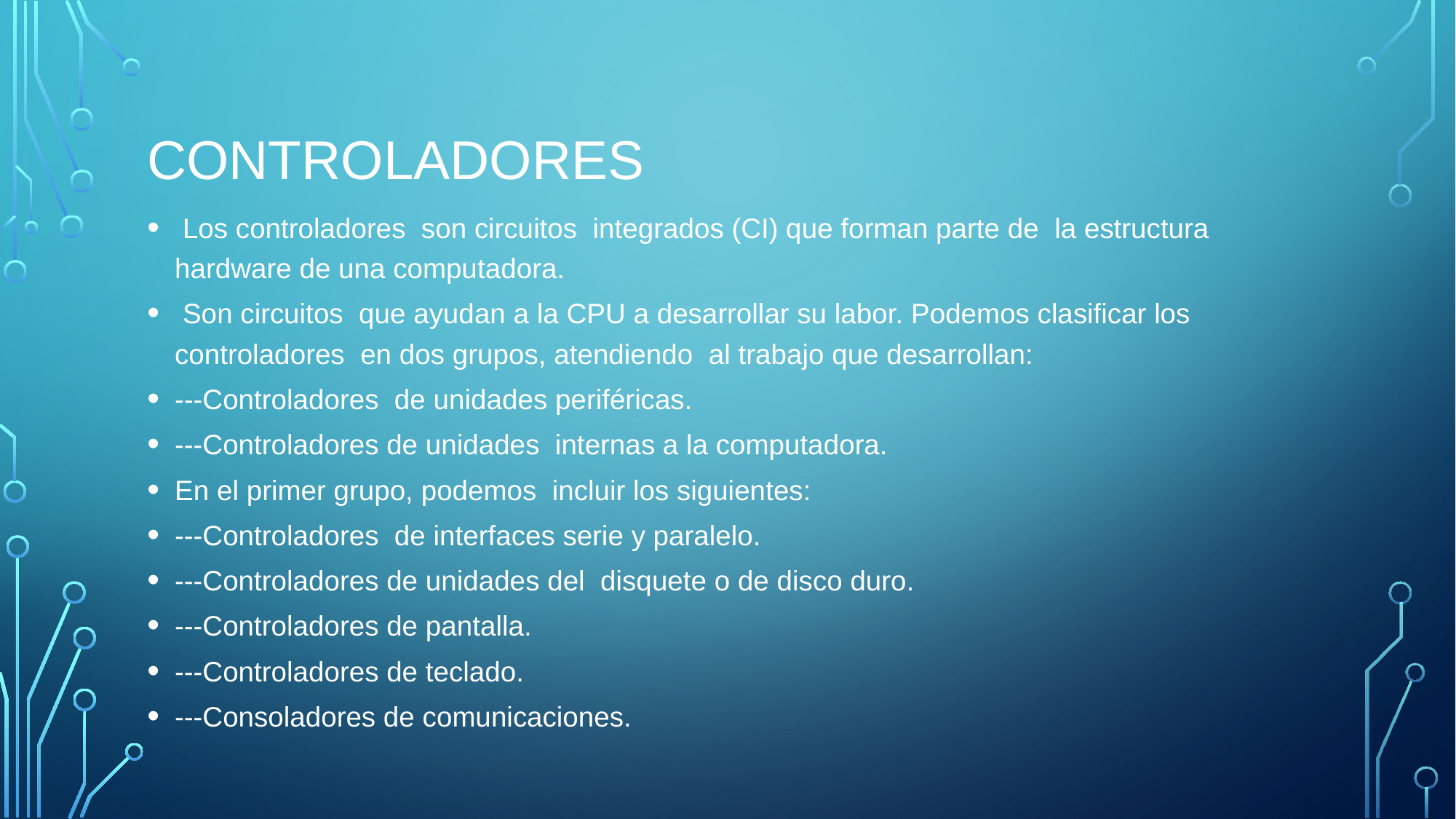

# CONTROLADORES
 Los controladores  son circuitos  integrados (CI) que forman parte de  la estructura  hardware de una computadora.
 Son circuitos  que ayudan a la CPU a desarrollar su labor. Podemos clasificar los controladores  en dos grupos, atendiendo  al trabajo que desarrollan:
---Controladores  de unidades periféricas.
---Controladores de unidades  internas a la computadora.
En el primer grupo, podemos  incluir los siguientes:
---Controladores  de interfaces serie y paralelo.
---Controladores de unidades del  disquete o de disco duro.
---Controladores de pantalla.
---Controladores de teclado.
---Consoladores de comunicaciones.